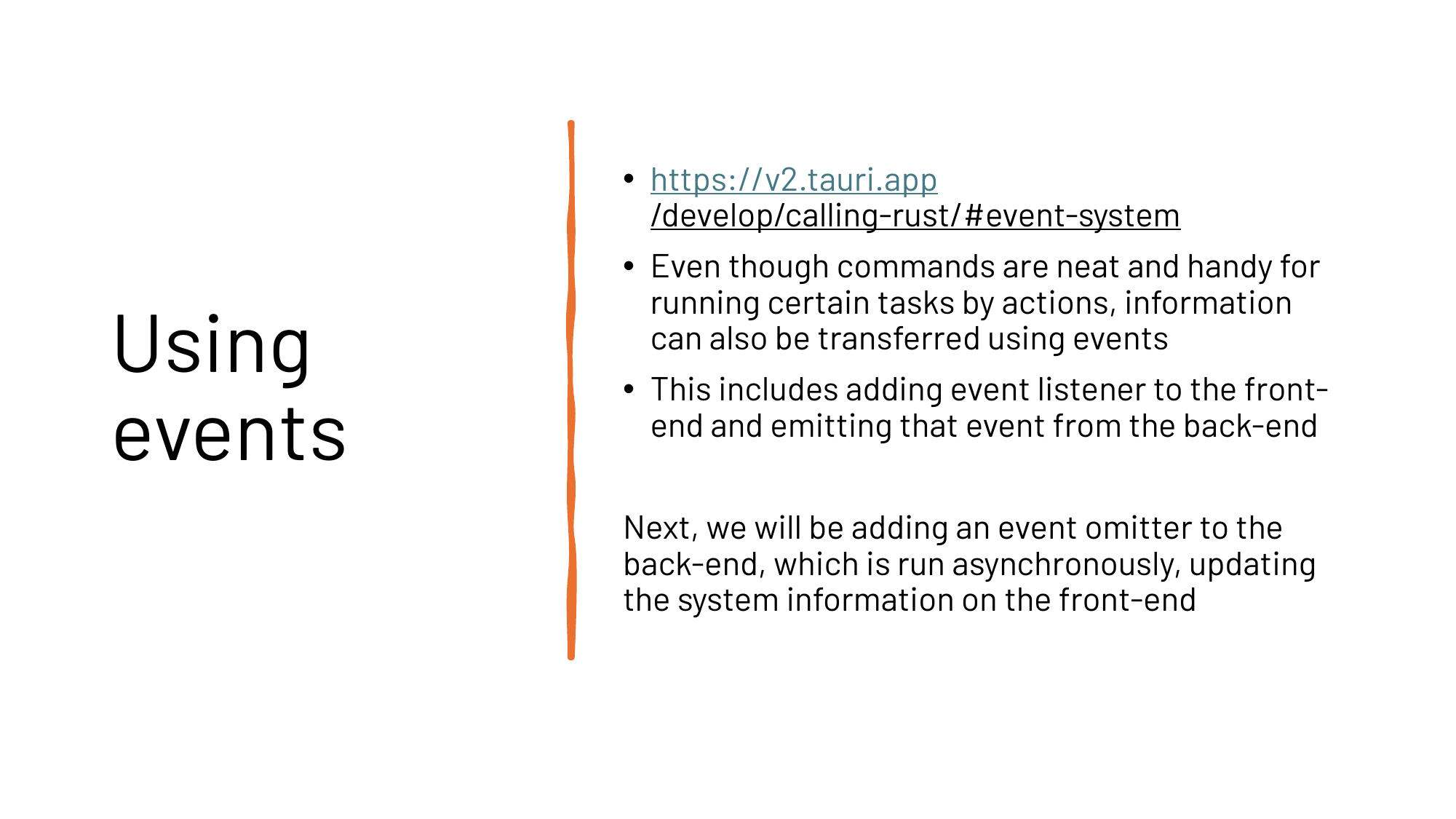

# Using events
https://v2.tauri.app/develop/calling-rust/#event-system
Even though commands are neat and handy for running certain tasks by actions, information can also be transferred using events
This includes adding event listener to the front-end and emitting that event from the back-end

Next, we will be adding an event omitter to the back-end, which is run asynchronously, updating the system information on the front-end